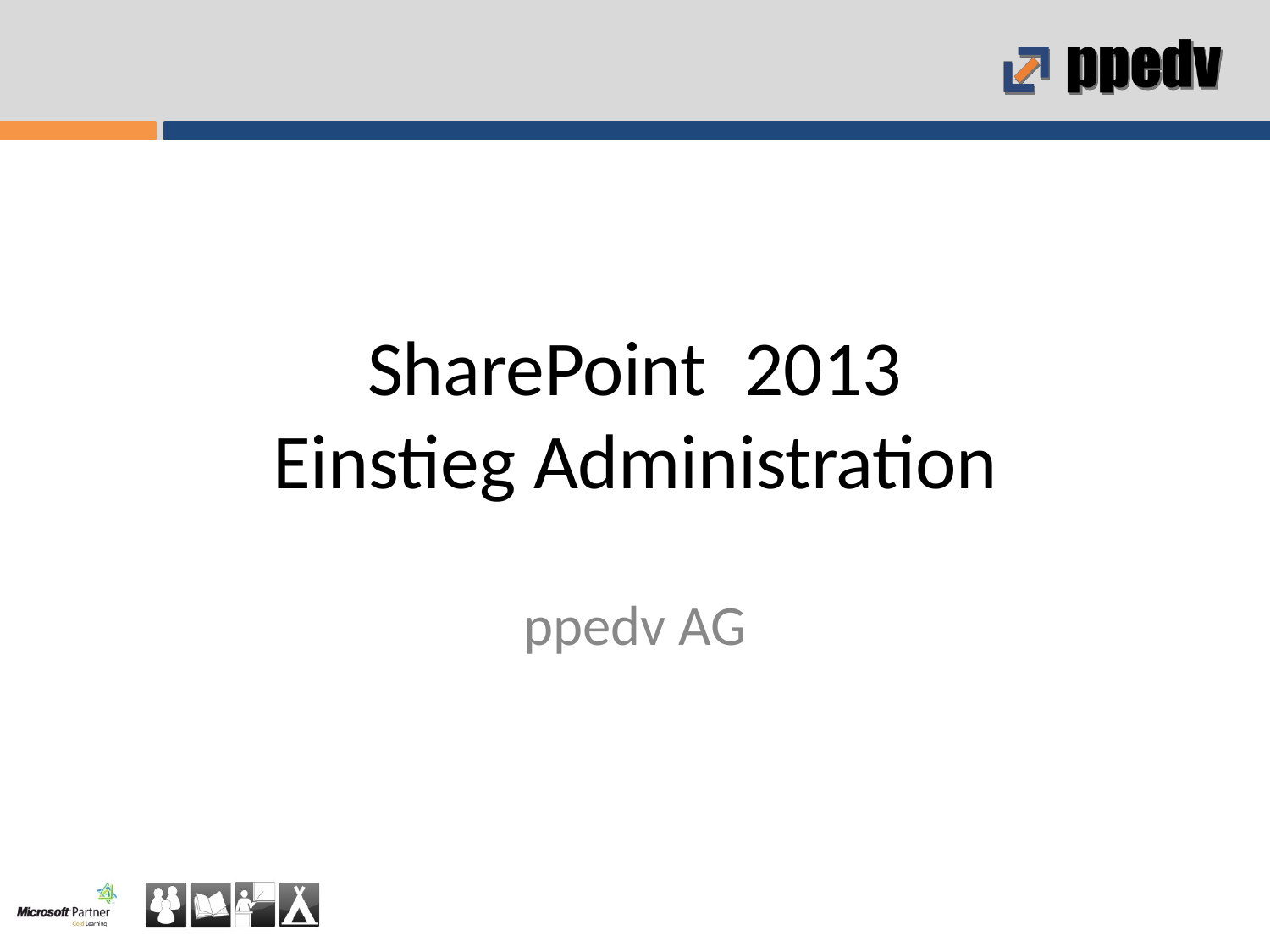

# SharePoint	2013
Einstieg Administration
ppedv AG